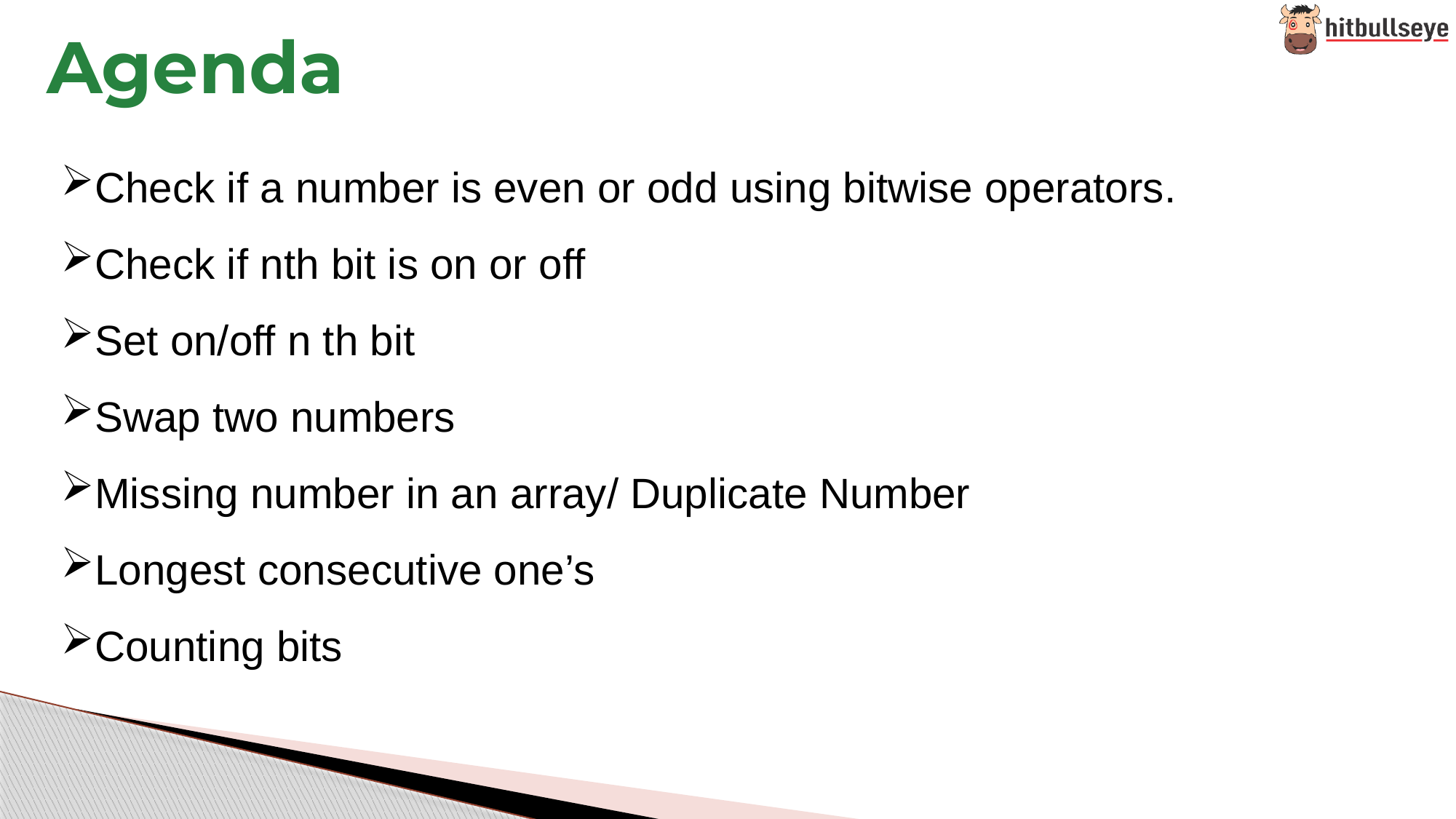

Agenda
Check if a number is even or odd using bitwise operators.
Check if nth bit is on or off
Set on/off n th bit
Swap two numbers
Missing number in an array/ Duplicate Number
Longest consecutive one’s
Counting bits